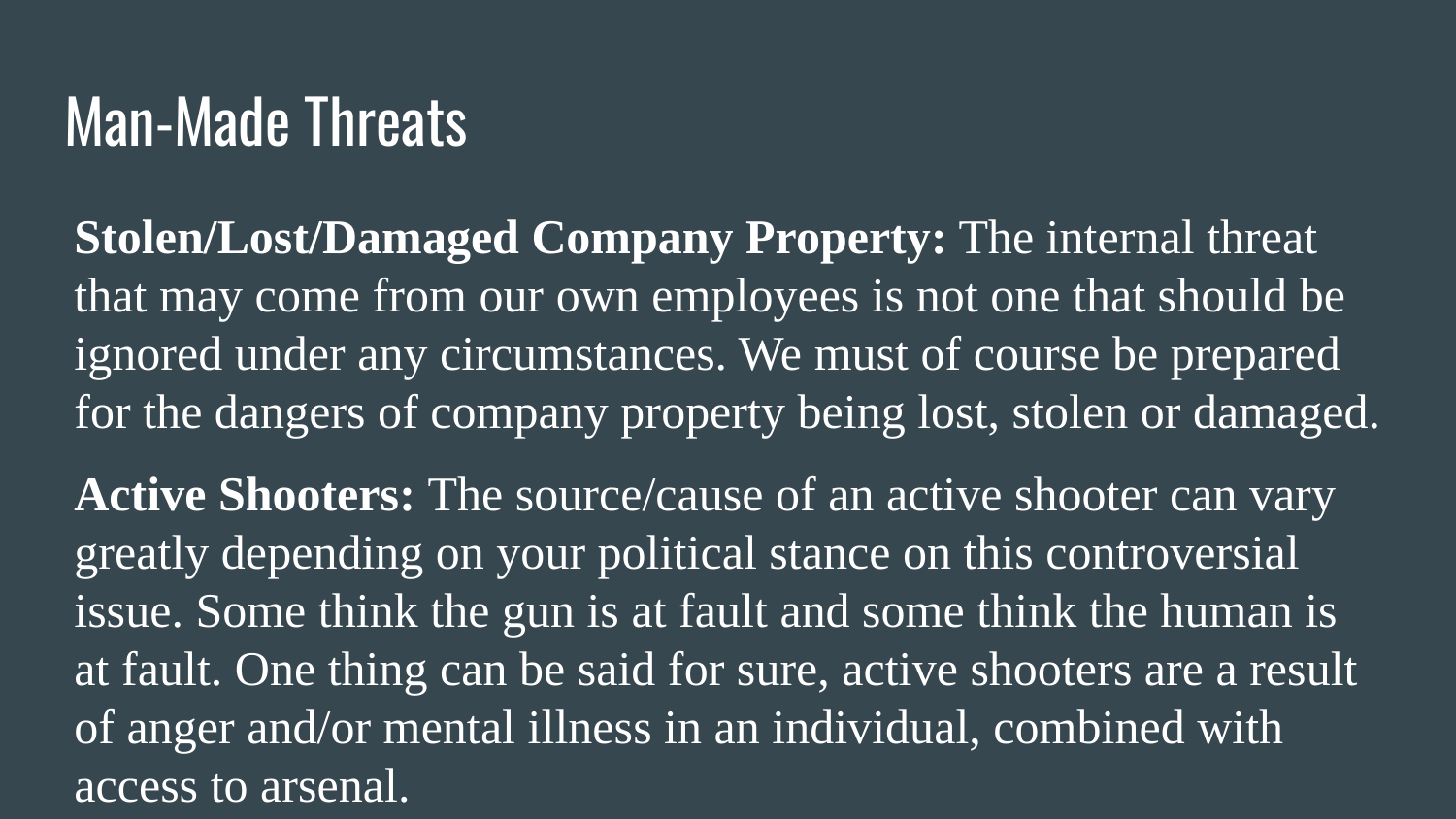

# Man-Made Threats
Stolen/Lost/Damaged Company Property: The internal threat that may come from our own employees is not one that should be ignored under any circumstances. We must of course be prepared for the dangers of company property being lost, stolen or damaged.
Active Shooters: The source/cause of an active shooter can vary greatly depending on your political stance on this controversial issue. Some think the gun is at fault and some think the human is at fault. One thing can be said for sure, active shooters are a result of anger and/or mental illness in an individual, combined with access to arsenal.